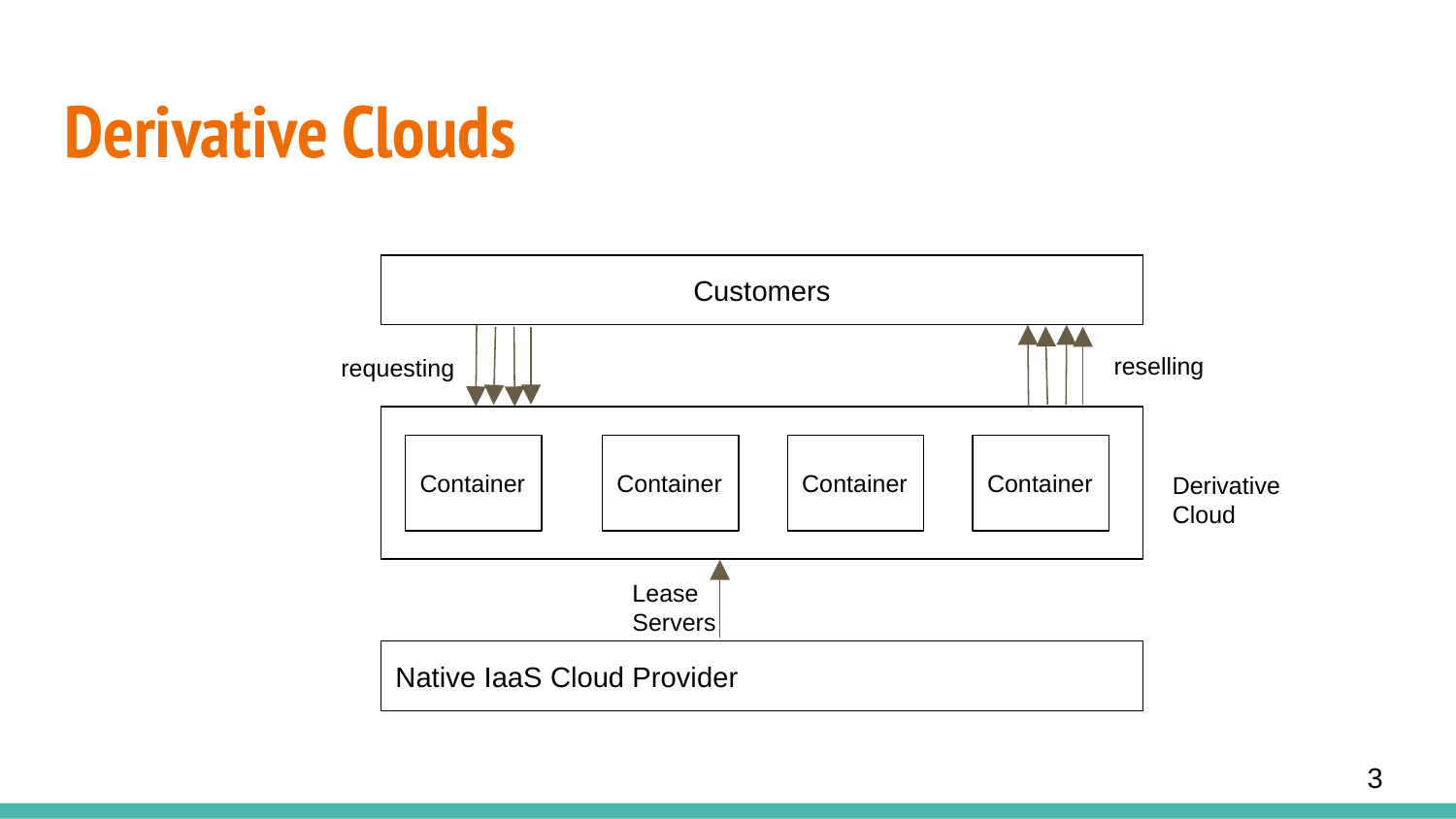

# Derivative Clouds

Customers
requesting
reselling

Container
Container
Container
Container
Derivative Cloud
Lease Servers
Native IaaS Cloud Provider
3